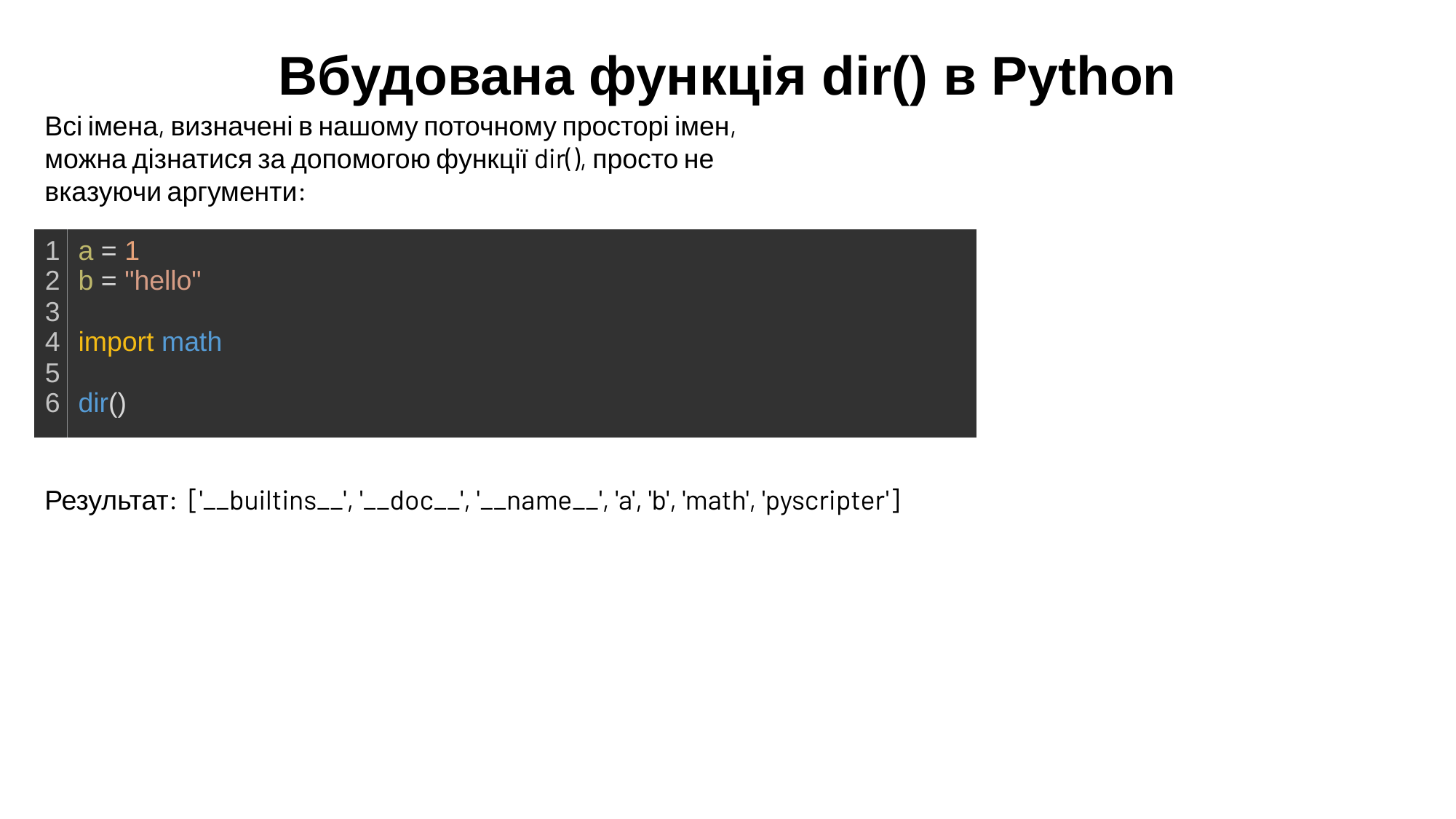

Вбудована функція dir() в Python
Всі імена, визначені в нашому поточному просторі імен, можна дізнатися за допомогою функції dir(), просто не вказуючи аргументи:
| 1 2 3 4 5 6 | a = 1 b = "hello"   import math   dir() |
| --- | --- |
Результат:  ['__builtins__', '__doc__', '__name__', 'a', 'b', 'math', 'pyscripter']